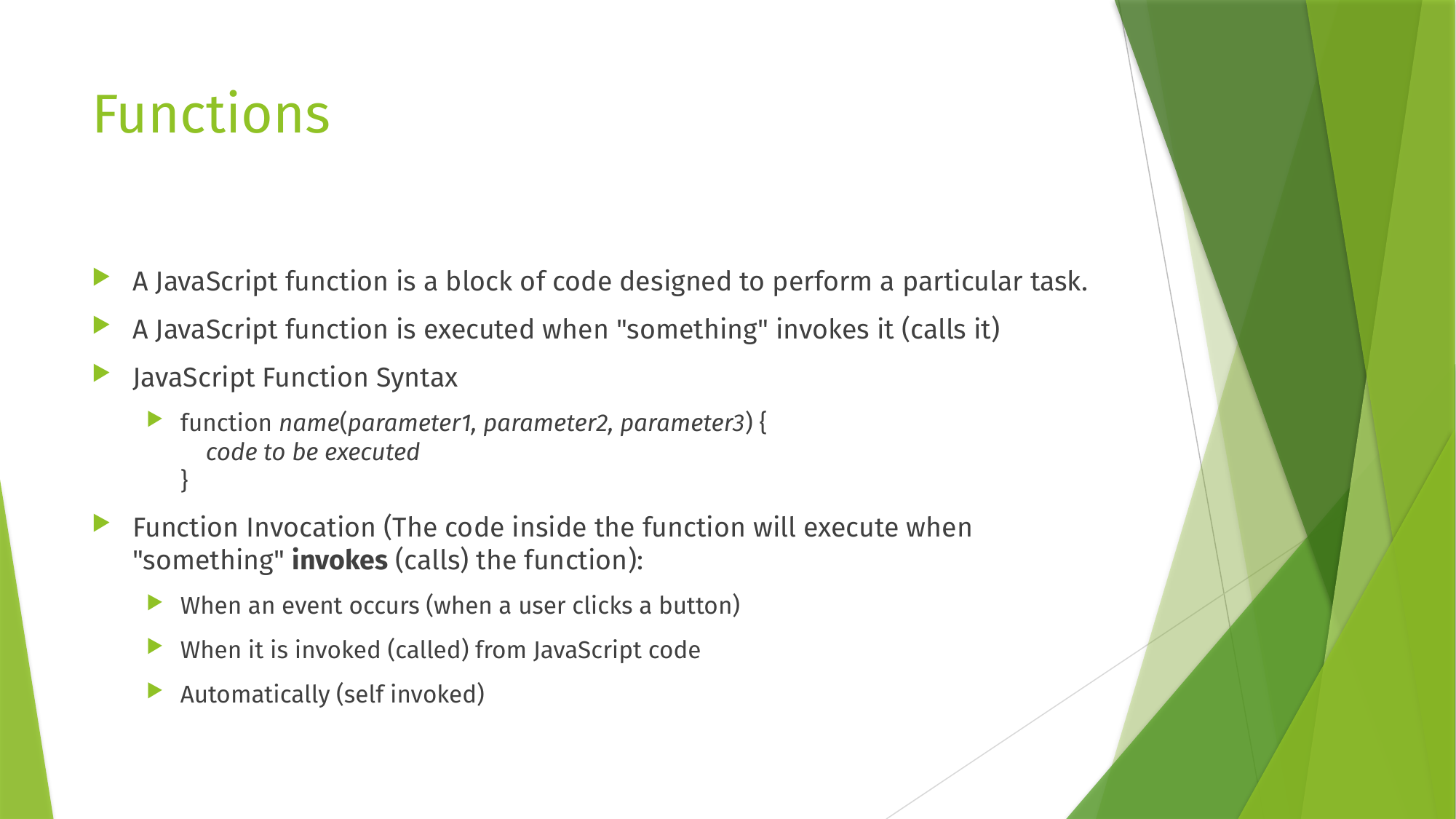

# Functions
A JavaScript function is a block of code designed to perform a particular task.
A JavaScript function is executed when "something" invokes it (calls it)
JavaScript Function Syntax
function name(parameter1, parameter2, parameter3) {
    code to be executed
}
Function Invocation (The code inside the function will execute when "something" invokes (calls) the function):
When an event occurs (when a user clicks a button)
When it is invoked (called) from JavaScript code
Automatically (self invoked)